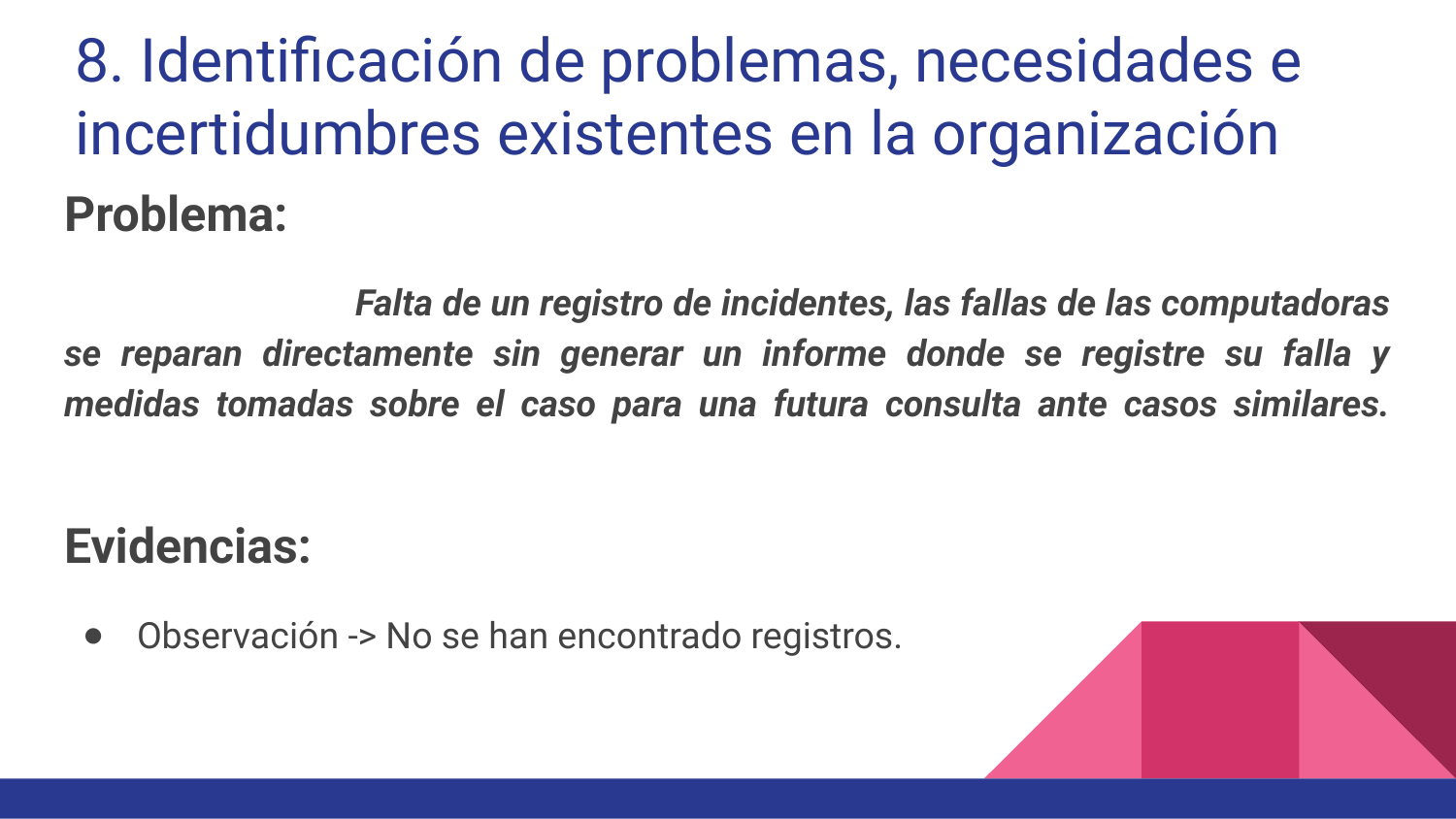

# 8. Identificación de problemas, necesidades e incertidumbres existentes en la organización
Problema:
		Falta de un registro de incidentes, las fallas de las computadoras se reparan directamente sin generar un informe donde se registre su falla y medidas tomadas sobre el caso para una futura consulta ante casos similares.
Evidencias:
Observación -> No se han encontrado registros.